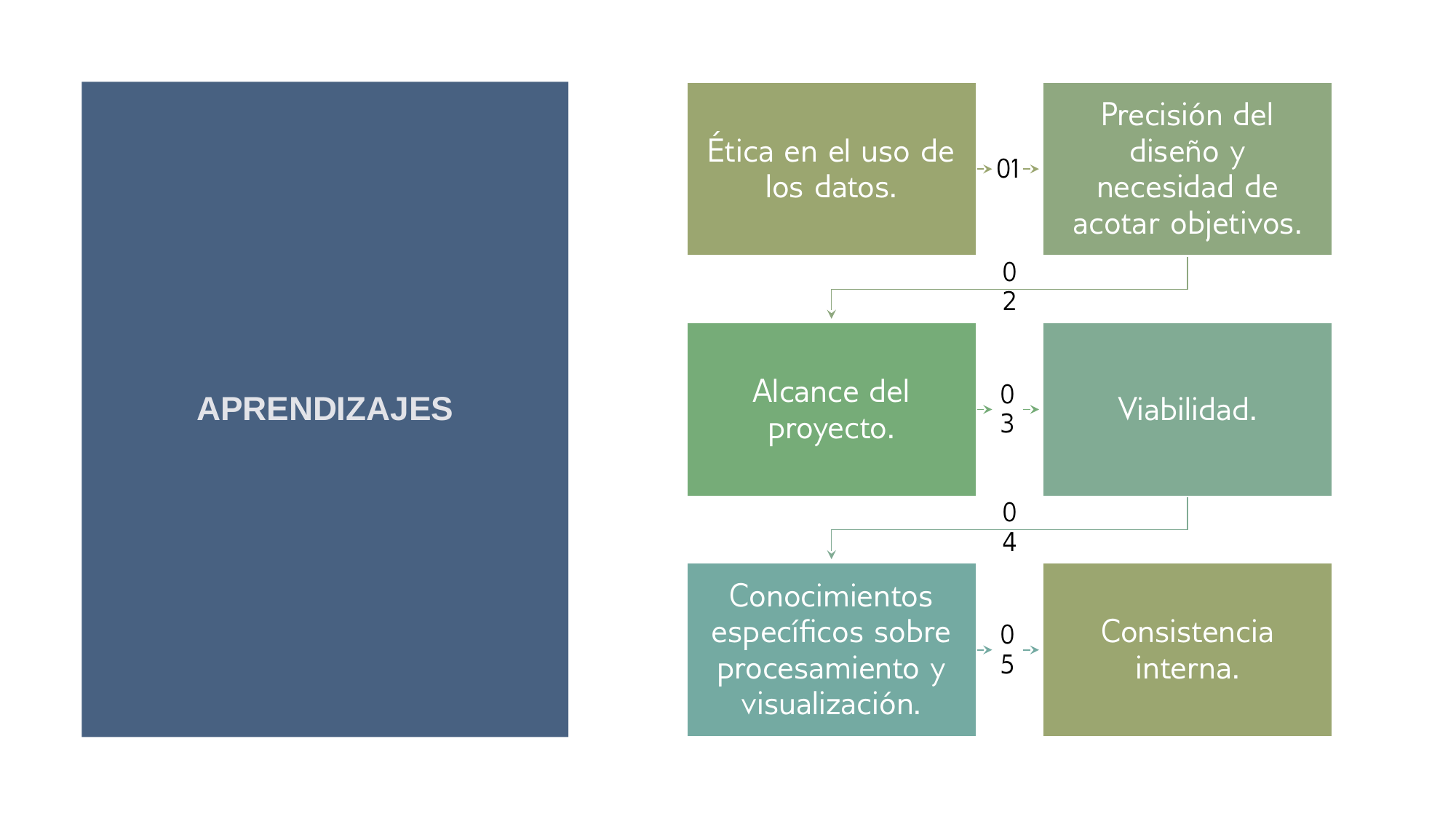

Ética en el uso de los datos.

Precisión del diseño y necesidad de acotar objetivos.
01

02

Alcance del proyecto.

Viabilidad.
03

04

Conocimientos específicos sobre procesamiento y visualización.

Consistencia interna.
05

# APRENDIZAJES